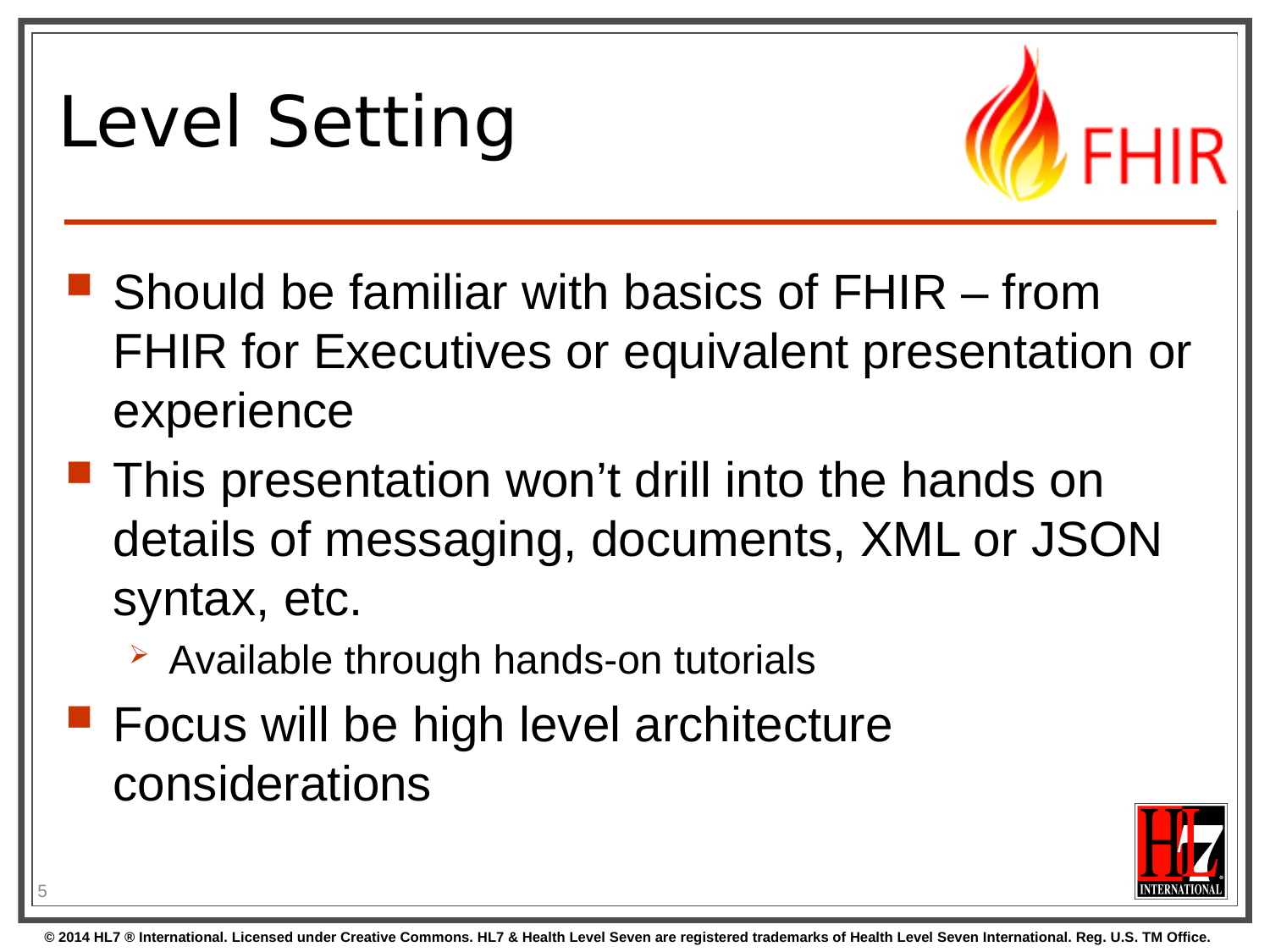

# Level Setting
Should be familiar with basics of FHIR – from FHIR for Executives or equivalent presentation or experience
This presentation won’t drill into the hands on details of messaging, documents, XML or JSON syntax, etc.
Available through hands-on tutorials
Focus will be high level architecture considerations
5